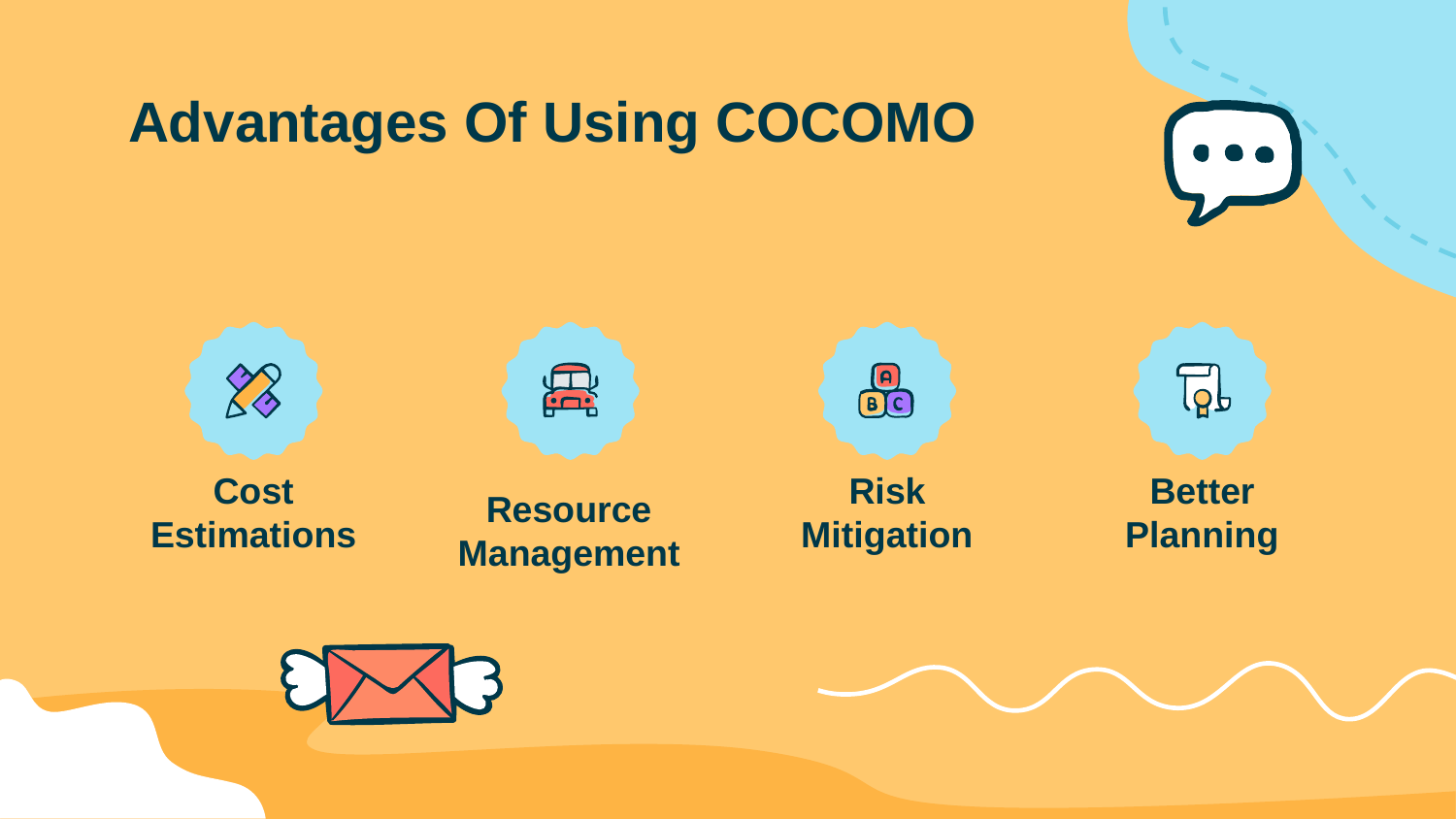

# Advantages Of Using COCOMO

Cost Estimations
Risk Mitigation
Better Planning
Resource Management